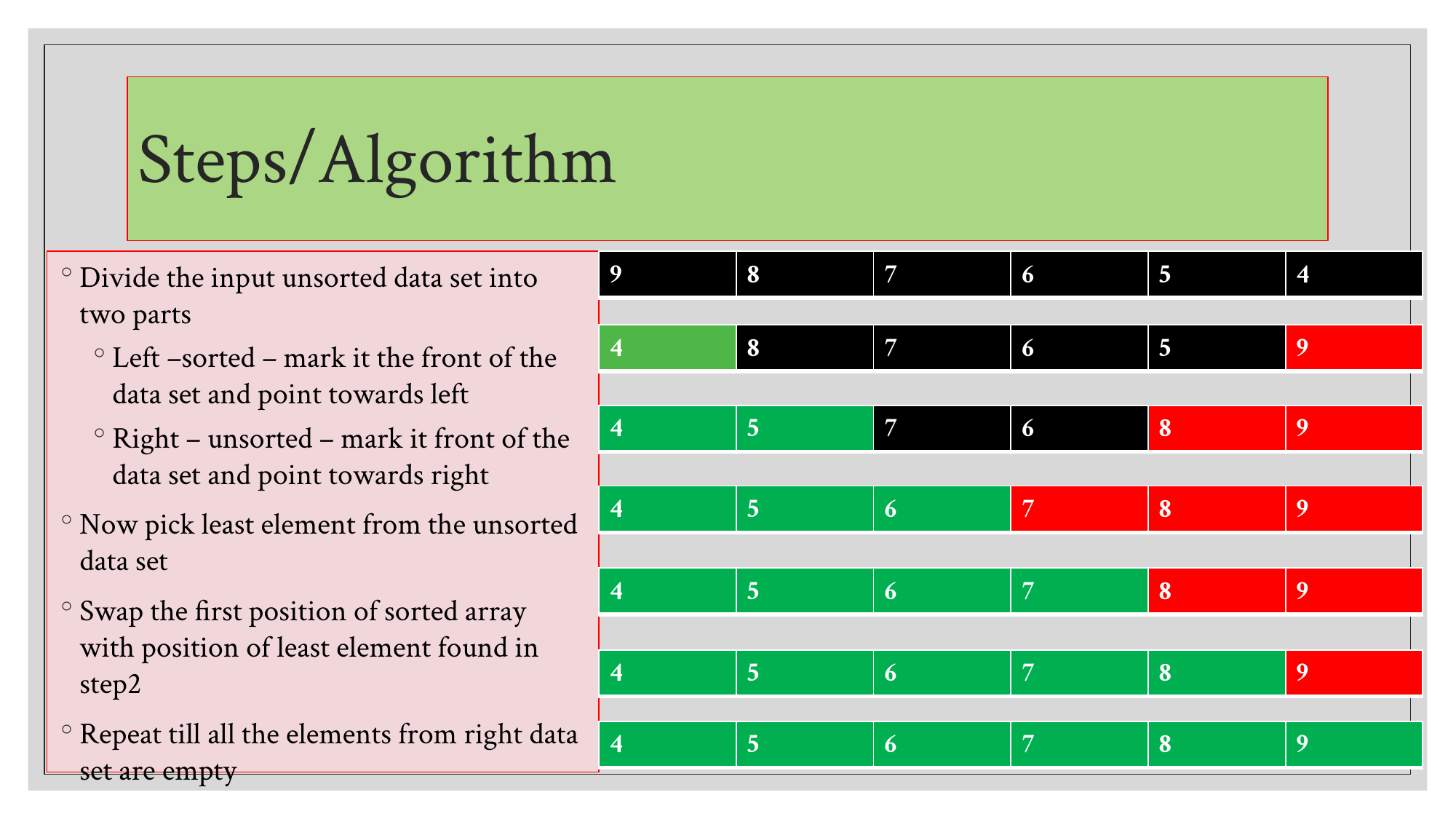

# Steps/Algorithm
Divide the input unsorted data set into two parts
Left –sorted – mark it the front of the data set and point towards left
Right – unsorted – mark it front of the data set and point towards right
Now pick least element from the unsorted data set
Swap the first position of sorted array with position of least element found in step2
Repeat till all the elements from right data set are empty

| 9 | 8 | 7 | 6 | 5 | 4 |
| --- | --- | --- | --- | --- | --- |
| 4 | 8 | 7 | 6 | 5 | 9 |
| --- | --- | --- | --- | --- | --- |
| 4 | 5 | 7 | 6 | 8 | 9 |
| --- | --- | --- | --- | --- | --- |
| 4 | 5 | 6 | 7 | 8 | 9 |
| --- | --- | --- | --- | --- | --- |
| 4 | 5 | 6 | 7 | 8 | 9 |
| --- | --- | --- | --- | --- | --- |
| 4 | 5 | 6 | 7 | 8 | 9 |
| --- | --- | --- | --- | --- | --- |
Follow us on facebook - https://fb.me/greenlearner
| 4 | 5 | 6 | 7 | 8 | 9 |
| --- | --- | --- | --- | --- | --- |